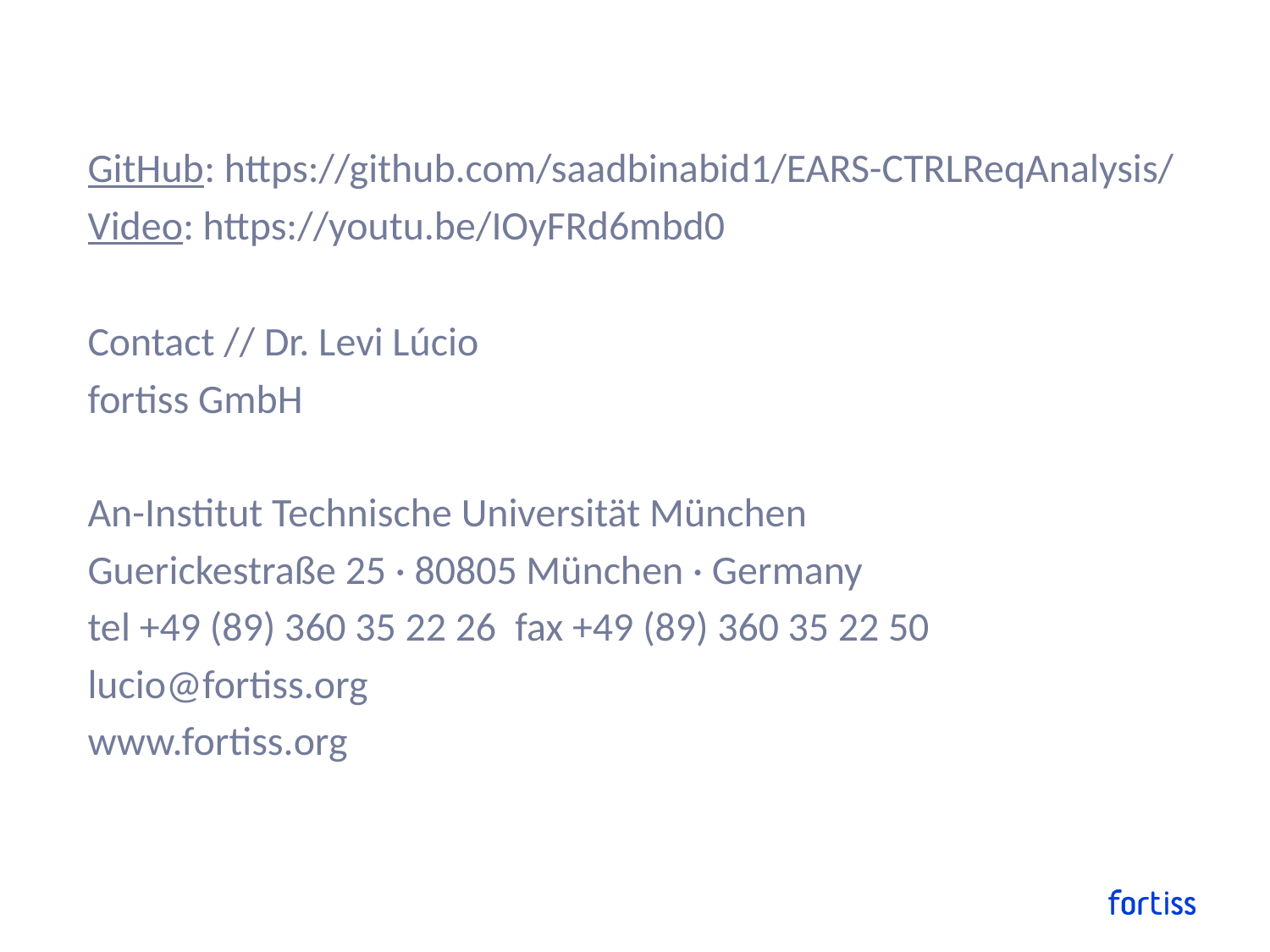

GitHub: https://github.com/saadbinabid1/EARS-CTRLReqAnalysis/
Video: https://youtu.be/IOyFRd6mbd0

Contact // Dr. Levi Lúcio
fortiss GmbH

An-Institut Technische Universität München
Guerickestraße 25 · 80805 München · Germany
tel +49 (89) 360 35 22 26  fax +49 (89) 360 35 22 50
lucio@fortiss.org
www.fortiss.org